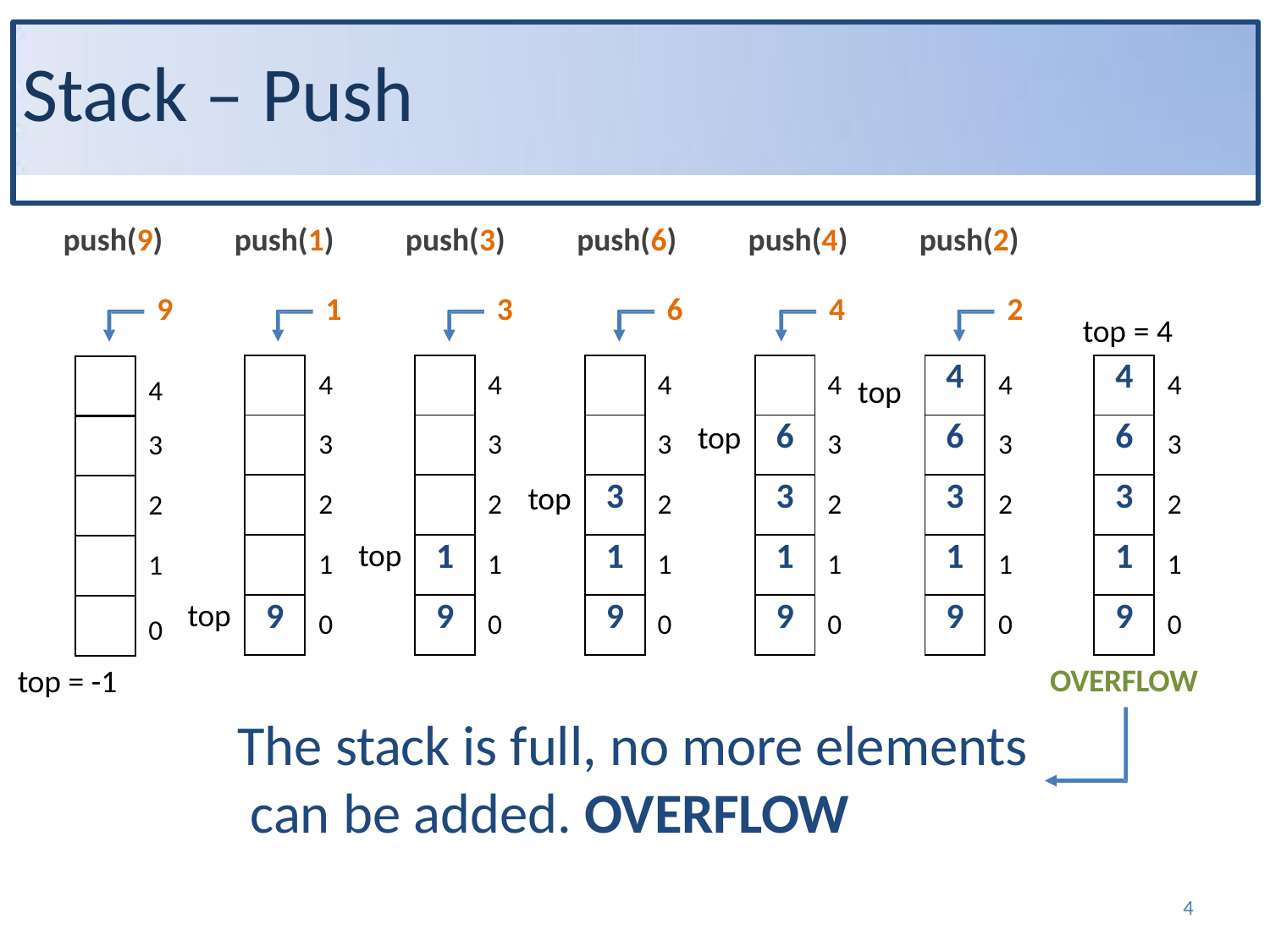

# Stack – Push
push(9)	push(1)	push(3)	push(6)	push(4)	push(2)

9	1	3	6	4	2
top = 4

|  | 4 |
| --- | --- |
|  | 3 |
|  | 2 |
|  | 1 |
| 9 | 0 |
|  | 4 |
| --- | --- |
|  | 3 |
|  | 2 |
| 1 | 1 |
| 9 | 0 |
|  | 4 |
| --- | --- |
|  | 3 |
| 3 | 2 |
| 1 | 1 |
| 9 | 0 |
|  | 4 |
| --- | --- |
| 6 | 3 |
| 3 | 2 |
| 1 | 1 |
| 9 | 0 |
| 4 | 4 |
| --- | --- |
| 6 | 3 |
| 3 | 2 |
| 1 | 1 |
| 9 | 0 |
| 4 | 4 |
| --- | --- |
| 6 | 3 |
| 3 | 2 |
| 1 | 1 |
| 9 | 0 |
top
top
top
top
top
| 4 |
| --- |
| 3 |
| 2 |
| 1 |
| 0 |
OVERFLOW
top = -1
The stack is full, no more elements  can be added. OVERFLOW

4